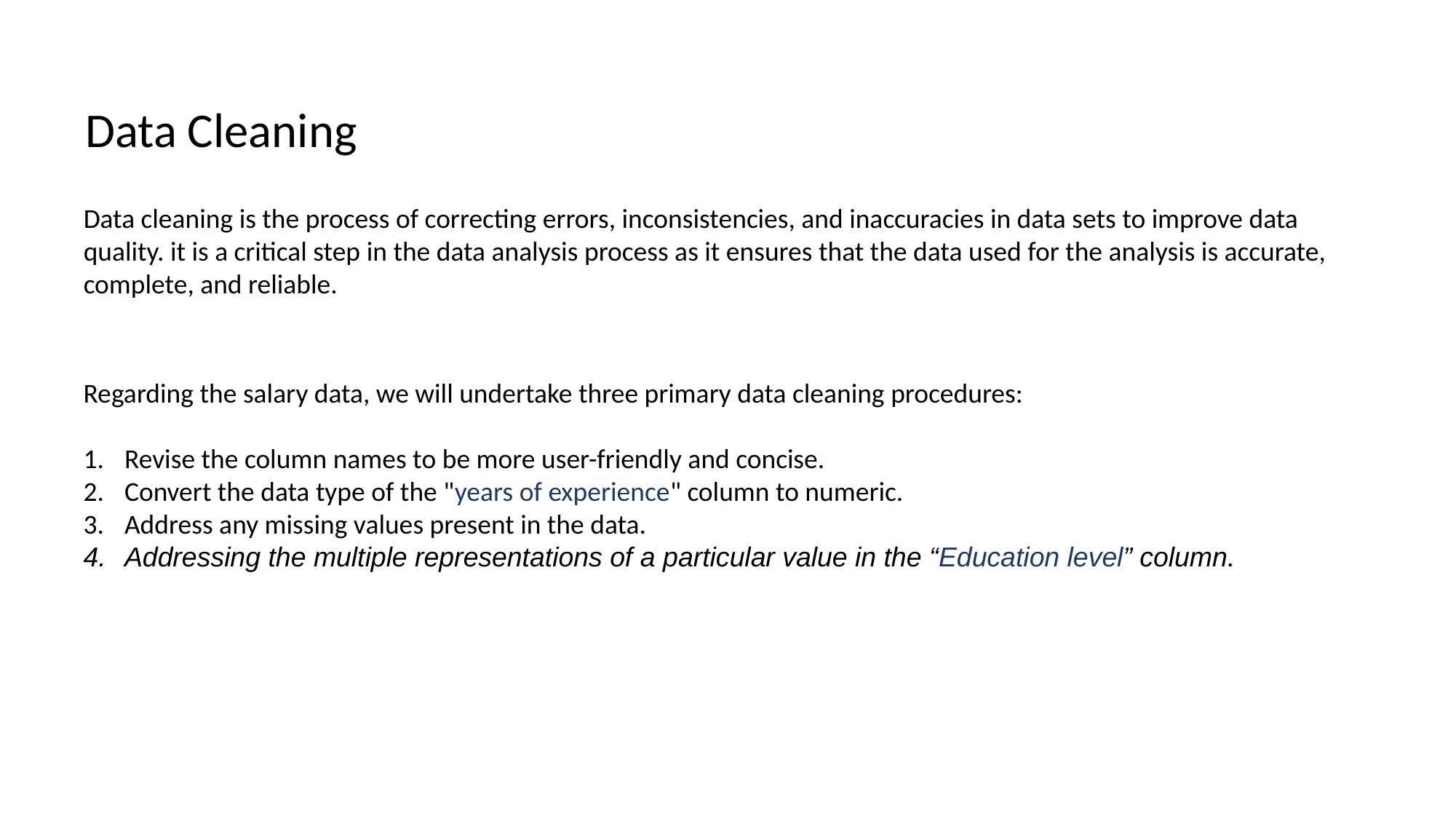

Data Cleaning
Data cleaning is the process of correcting errors, inconsistencies, and inaccuracies in data sets to improve data quality. it is a critical step in the data analysis process as it ensures that the data used for the analysis is accurate, complete, and reliable.
Regarding the salary data, we will undertake three primary data cleaning procedures:

Revise the column names to be more user-friendly and concise.
Convert the data type of the "years of experience" column to numeric.
Address any missing values present in the data.
Addressing the multiple representations of a particular value in the “Education level” column.